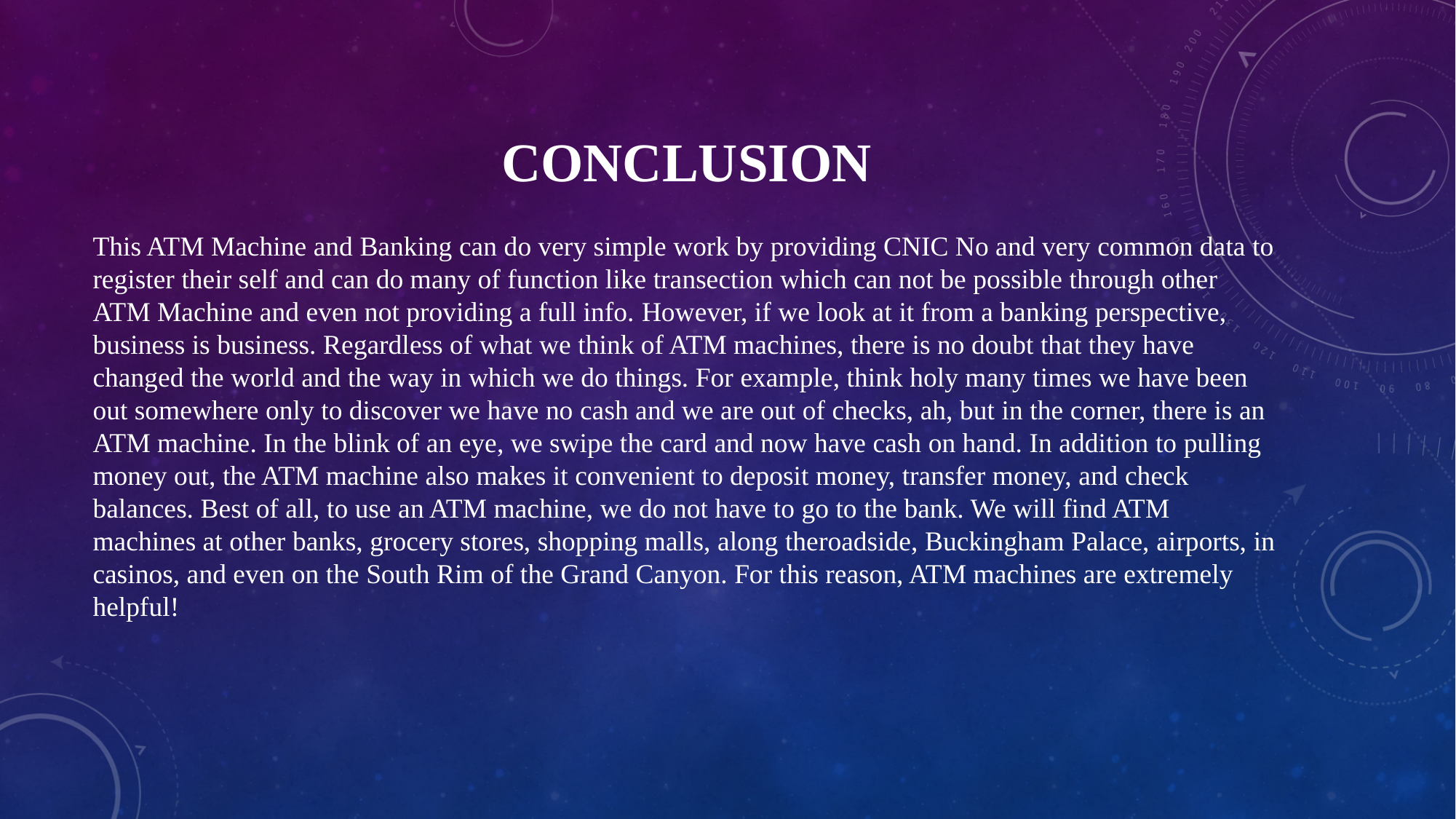

# CONCLUSION
This ATM Machine and Banking can do very simple work by providing CNIC No and very common data to register their self and can do many of function like transection which can not be possible through other ATM Machine and even not providing a full info. However, if we look at it from a banking perspective, business is business. Regardless of what we think of ATM machines, there is no doubt that they have changed the world and the way in which we do things. For example, think holy many times we have been out somewhere only to discover we have no cash and we are out of checks, ah, but in the corner, there is an ATM machine. In the blink of an eye, we swipe the card and now have cash on hand. In addition to pulling money out, the ATM machine also makes it convenient to deposit money, transfer money, and check balances. Best of all, to use an ATM machine, we do not have to go to the bank. We will find ATM machines at other banks, grocery stores, shopping malls, along theroadside, Buckingham Palace, airports, in casinos, and even on the South Rim of the Grand Canyon. For this reason, ATM machines are extremely helpful!